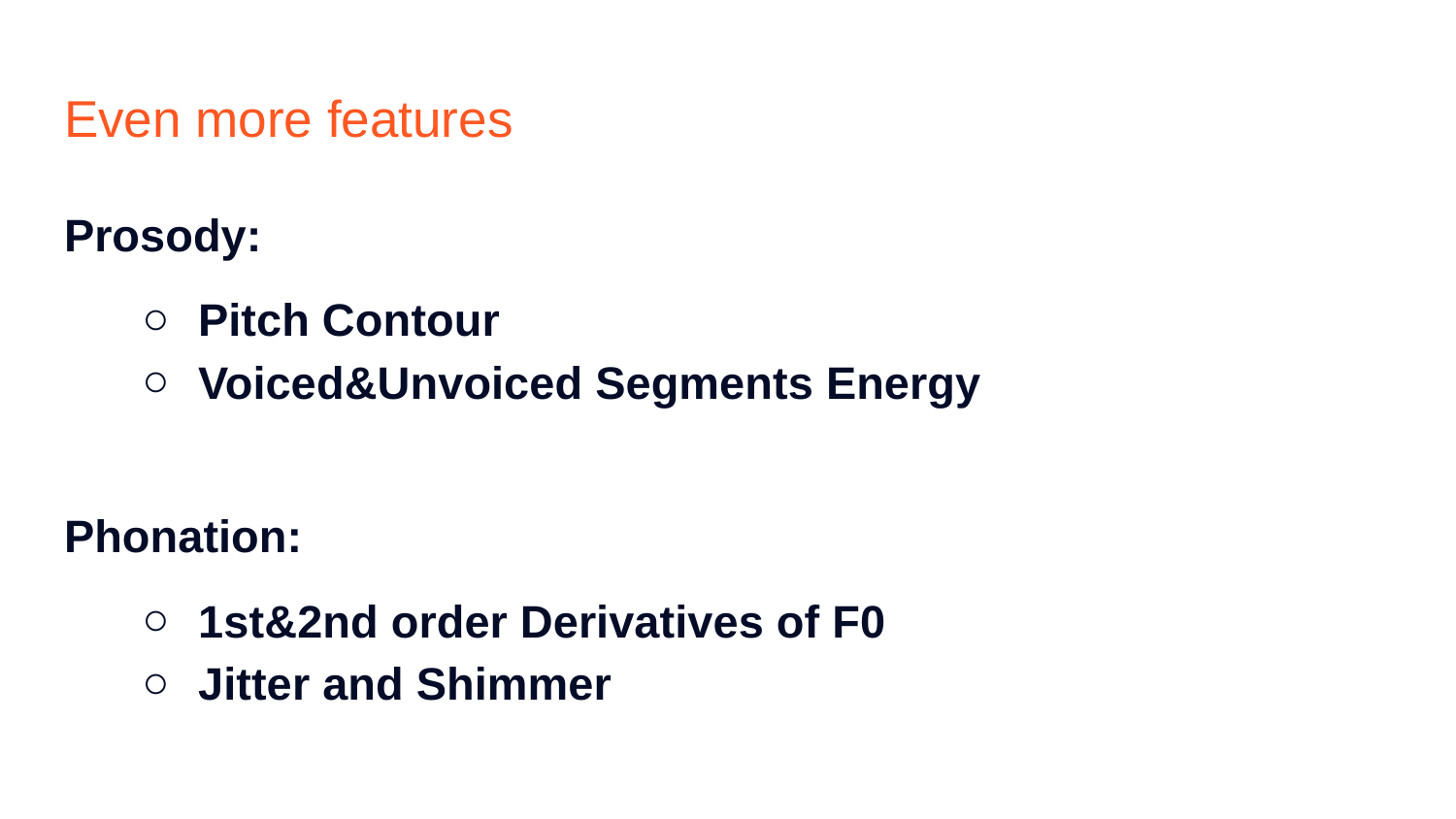

# Even more features
Prosody:
Pitch Contour
Voiced&Unvoiced Segments Energy

Phonation:
1st&2nd order Derivatives of F0
Jitter and Shimmer